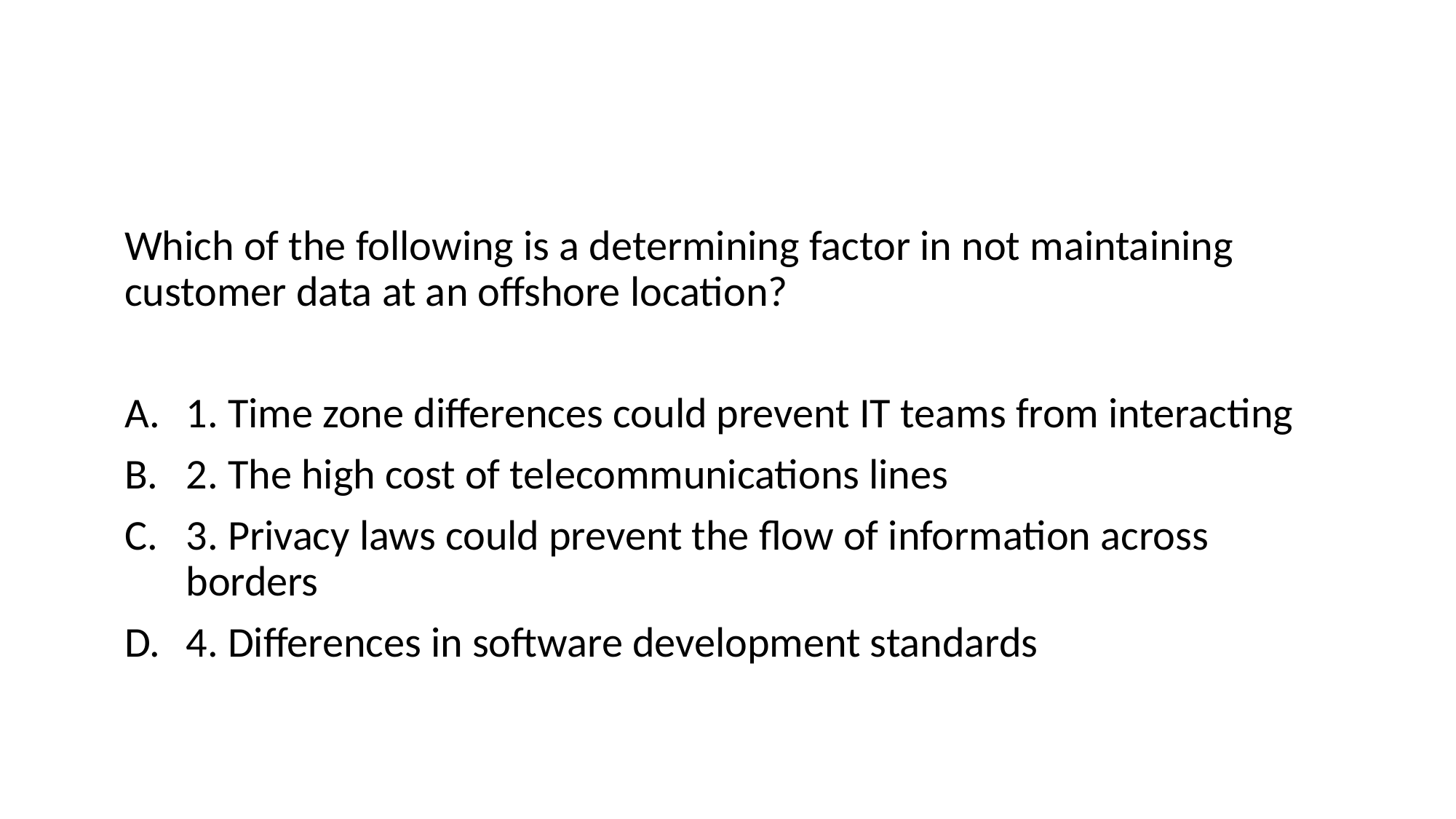

#
Which of the following is a determining factor in not maintaining customer data at an offshore location?

1. Time zone differences could prevent IT teams from interacting
2. The high cost of telecommunications lines
3. Privacy laws could prevent the flow of information across borders
4. Differences in software development standards